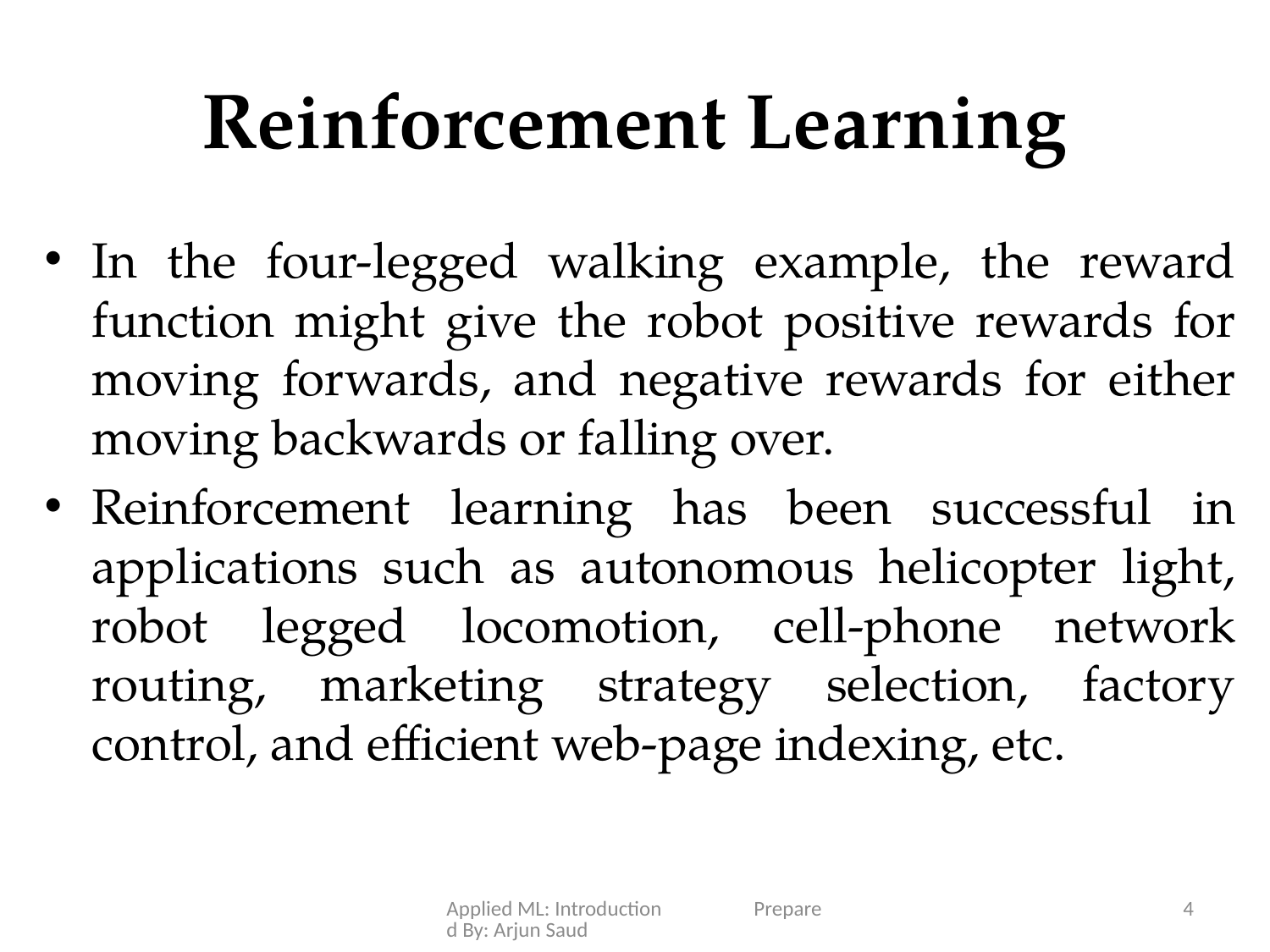

# Reinforcement Learning
In the four-legged walking example, the reward function might give the robot positive rewards for moving forwards, and negative rewards for either moving backwards or falling over.
Reinforcement learning has been successful in applications such as autonomous helicopter light, robot legged locomotion, cell-phone network routing, marketing strategy selection, factory control, and efficient web-page indexing, etc.
Applied ML: Introduction                   Prepared By: Arjun Saud
4